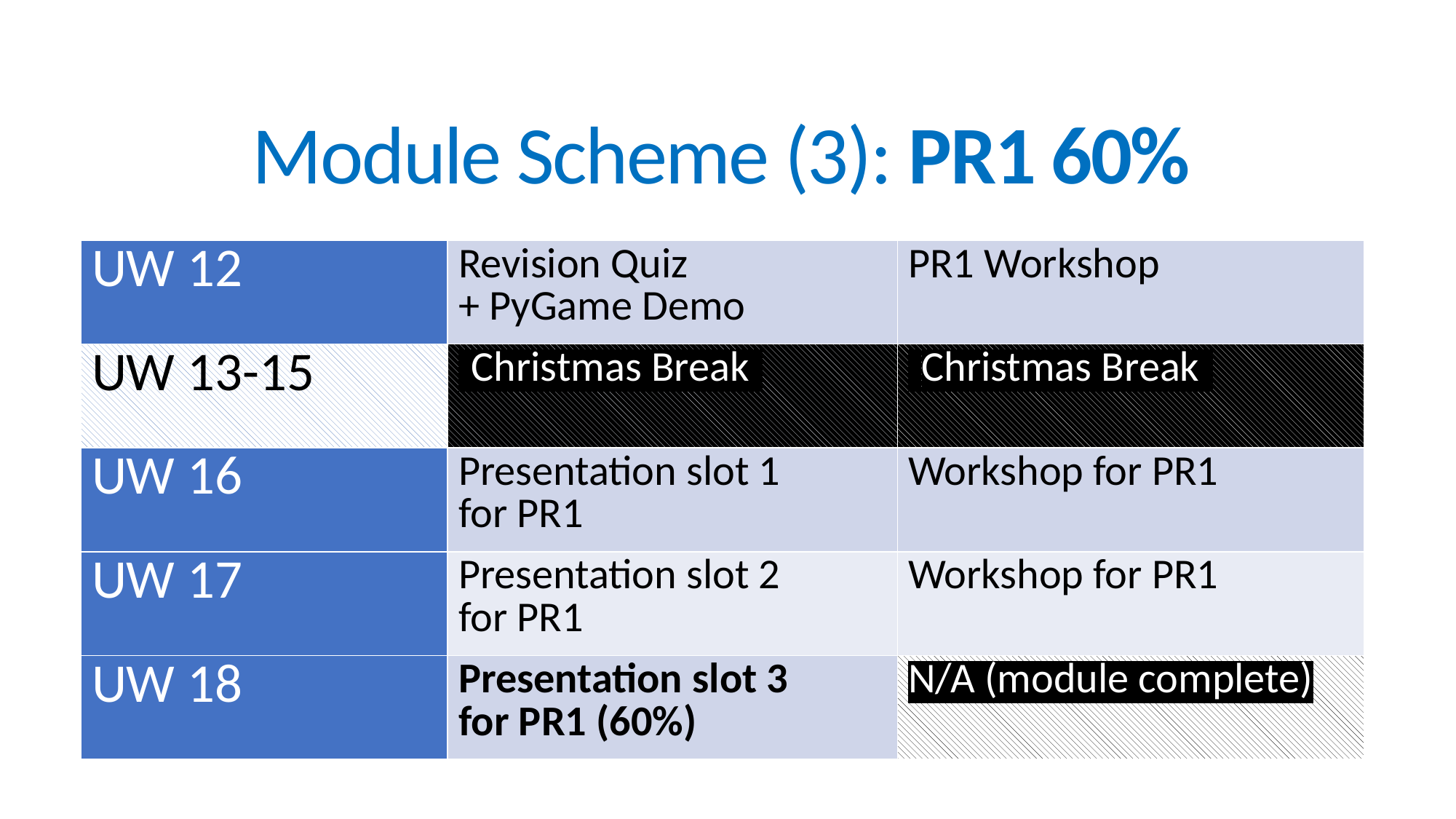

# Module Scheme (3): PR1 60%
| UW 12 | Revision Quiz + PyGame Demo | PR1 Workshop |
| --- | --- | --- |
| UW 13-15 | (Christmas Break) | (Christmas Break) |
| UW 16 | Presentation slot 1 for PR1 | Workshop for PR1 |
| UW 17 | Presentation slot 2 for PR1 | Workshop for PR1 |
| UW 18 | Presentation slot 3 for PR1 (60%) | N/A (module complete) |